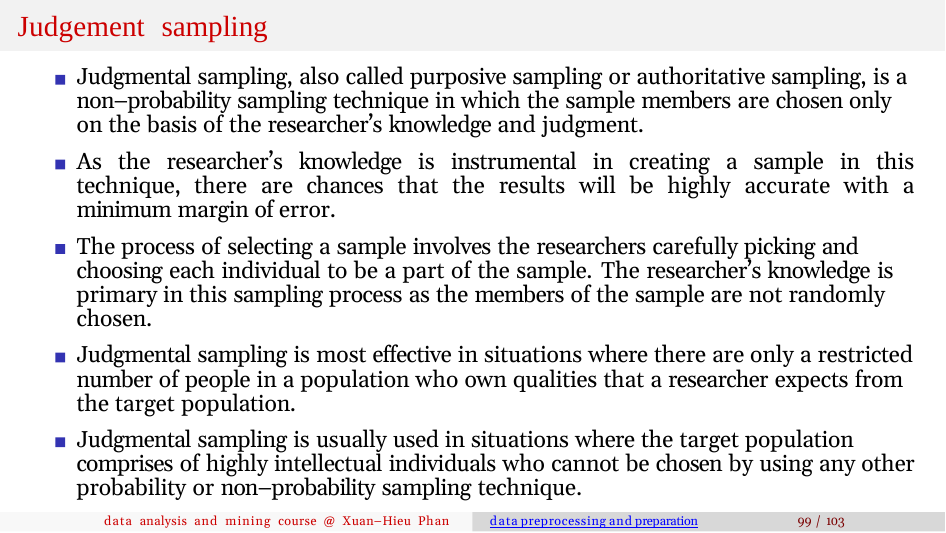

# Judgement sampling
Judgmental sampling, also called purposive sampling or authoritative sampling, is a non–probability sampling technique in which the sample members are chosen only on the basis of the researcher’s knowledge and judgment.
As the researcher’s knowledge is instrumental in creating a sample in this technique, there are chances that the results will be highly accurate with a minimum margin of error.
The process of selecting a sample involves the researchers carefully picking and choosing each individual to be a part of the sample. The researcher’s knowledge is primary in this sampling process as the members of the sample are not randomly chosen.
Judgmental sampling is most effective in situations where there are only a restricted number of people in a population who own qualities that a researcher expects from the target population.
Judgmental sampling is usually used in situations where the target population comprises of highly intellectual individuals who cannot be chosen by using any other probability or non–probability sampling technique.

data analysis and mining course @ Xuan–Hieu Phan
data preprocessing and preparation
99 / 103